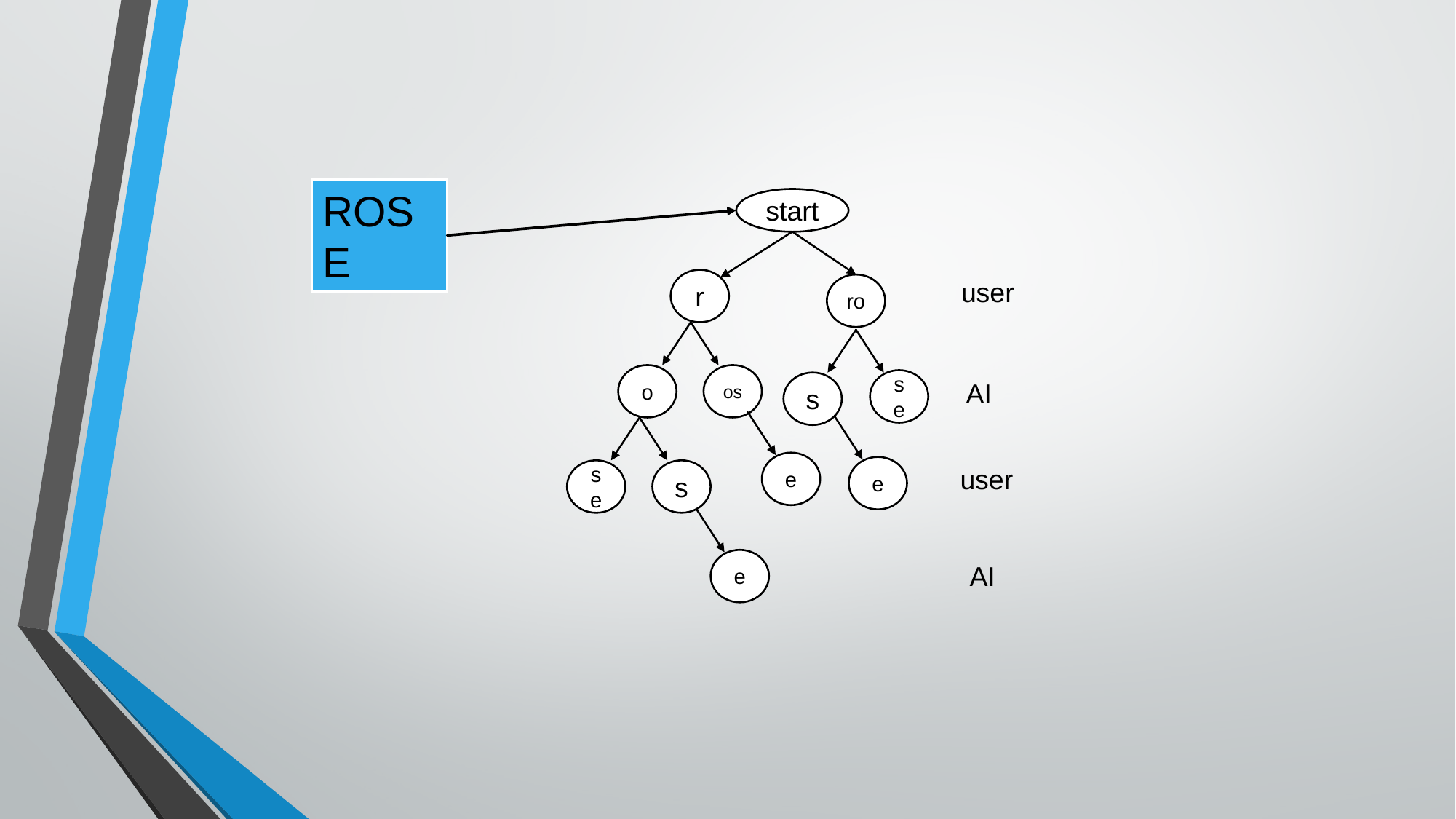

ROSE
start
r
user
ro
o
os
se
AI
s
e
e
user
se
s
e
AI